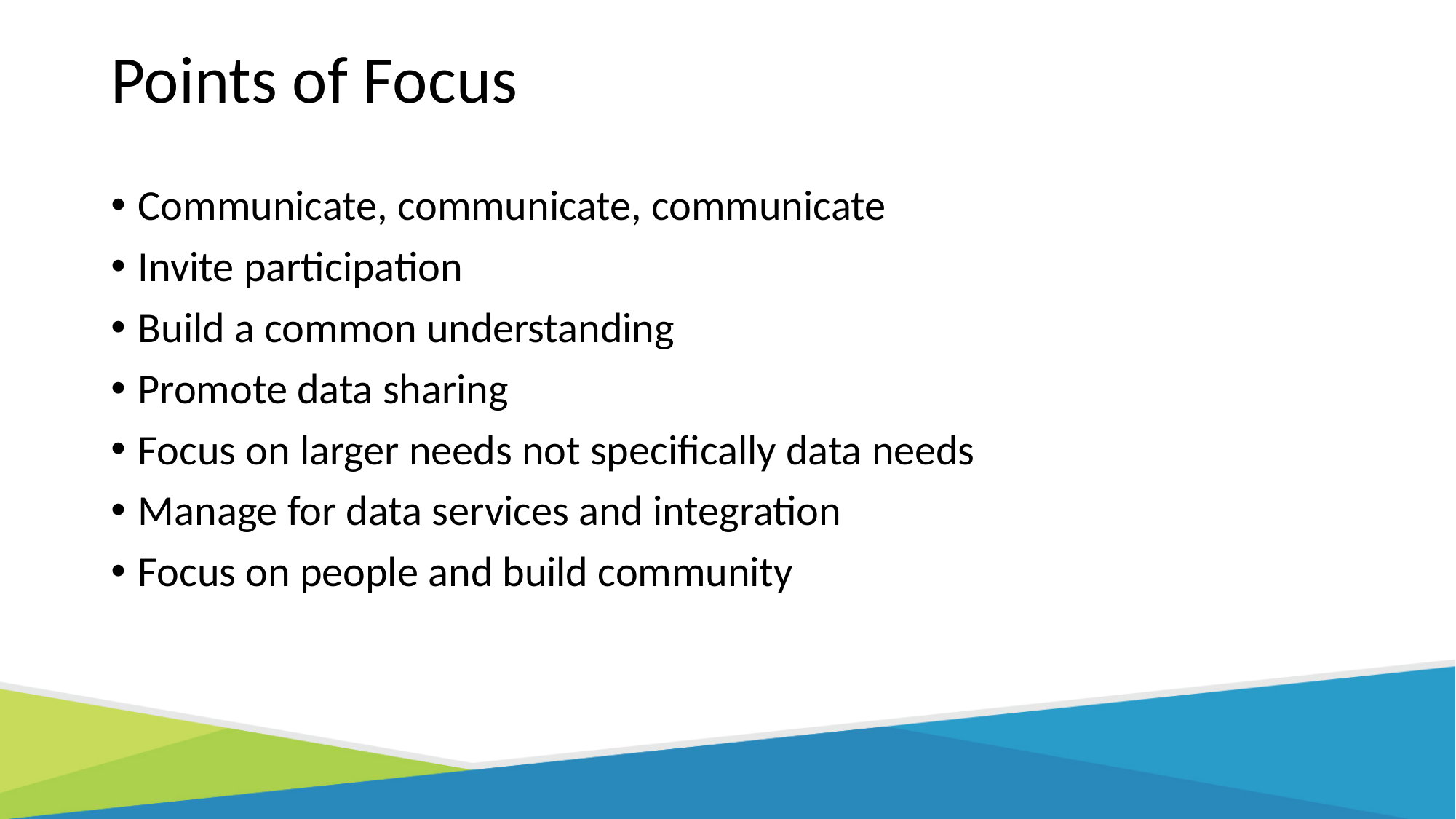

# Points of Focus
Communicate, communicate, communicate
Invite participation
Build a common understanding
Promote data sharing
Focus on larger needs not specifically data needs
Manage for data services and integration
Focus on people and build community